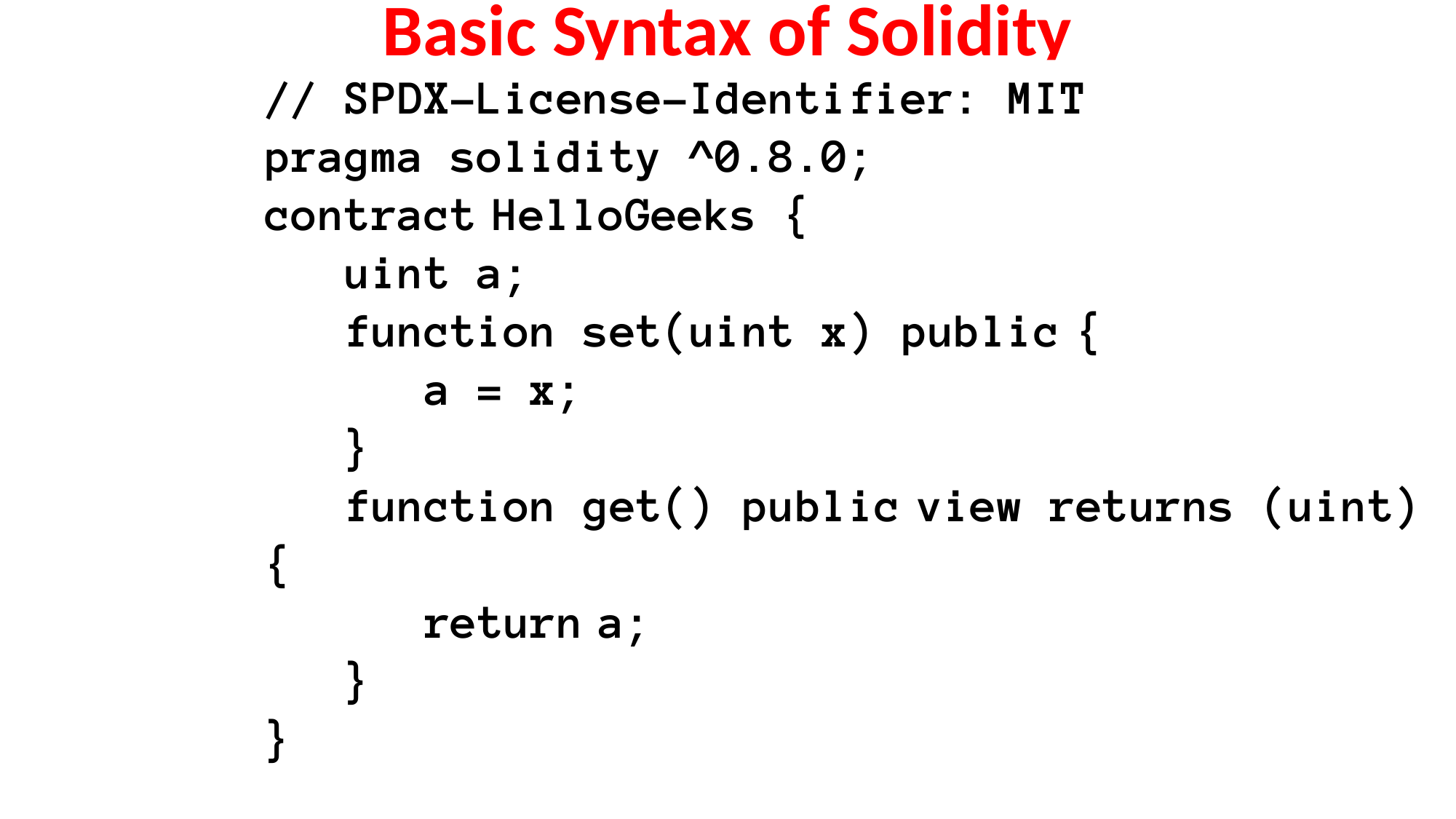

# Basic Syntax of Solidity
// SPDX-License-Identifier: MIT
pragma solidity ^0.8.0;
contract HelloGeeks {
   uint a;
   function set(uint x) public {
      a = x;
   }
   function get() public view returns (uint) {
      return a;
   }
}